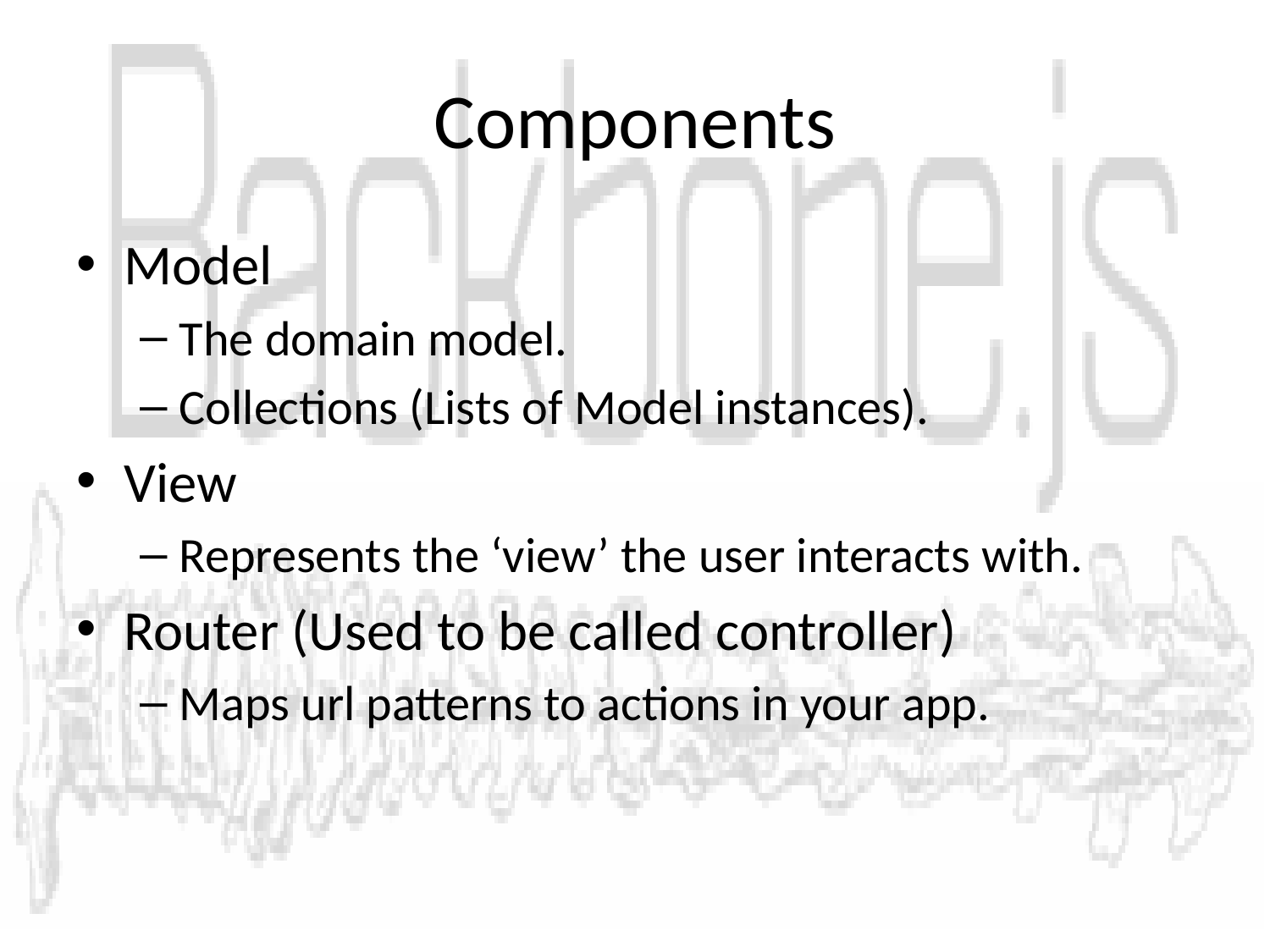

# Components
Model
The domain model.
Collections (Lists of Model instances).
View
Represents the ‘view’ the user interacts with.
Router (Used to be called controller)
Maps url patterns to actions in your app.